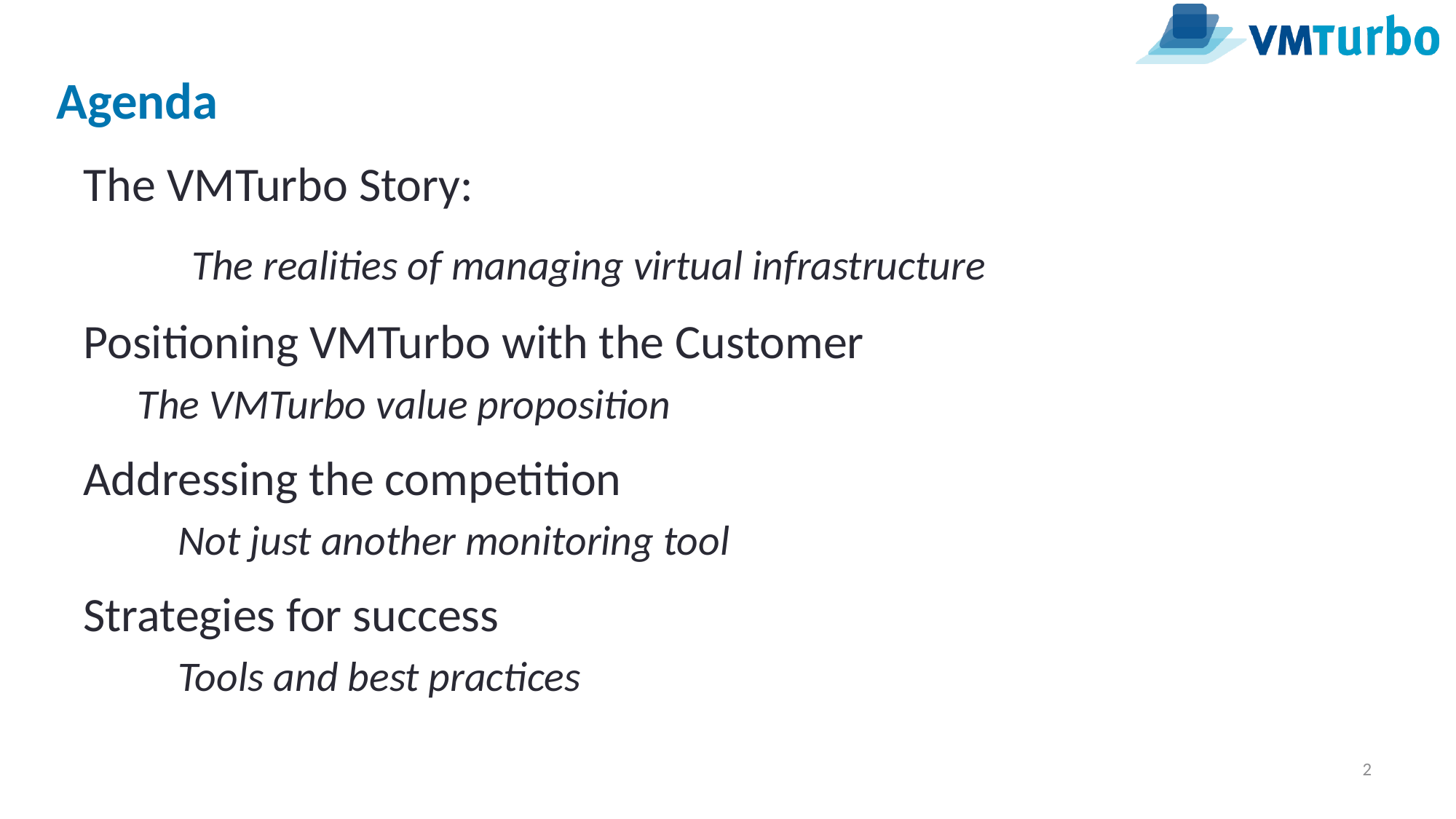

# Agenda
The VMTurbo Story:
	The realities of managing virtual infrastructure
Positioning VMTurbo with the Customer
	The VMTurbo value proposition
Addressing the competition
Not just another monitoring tool
Strategies for success
Tools and best practices